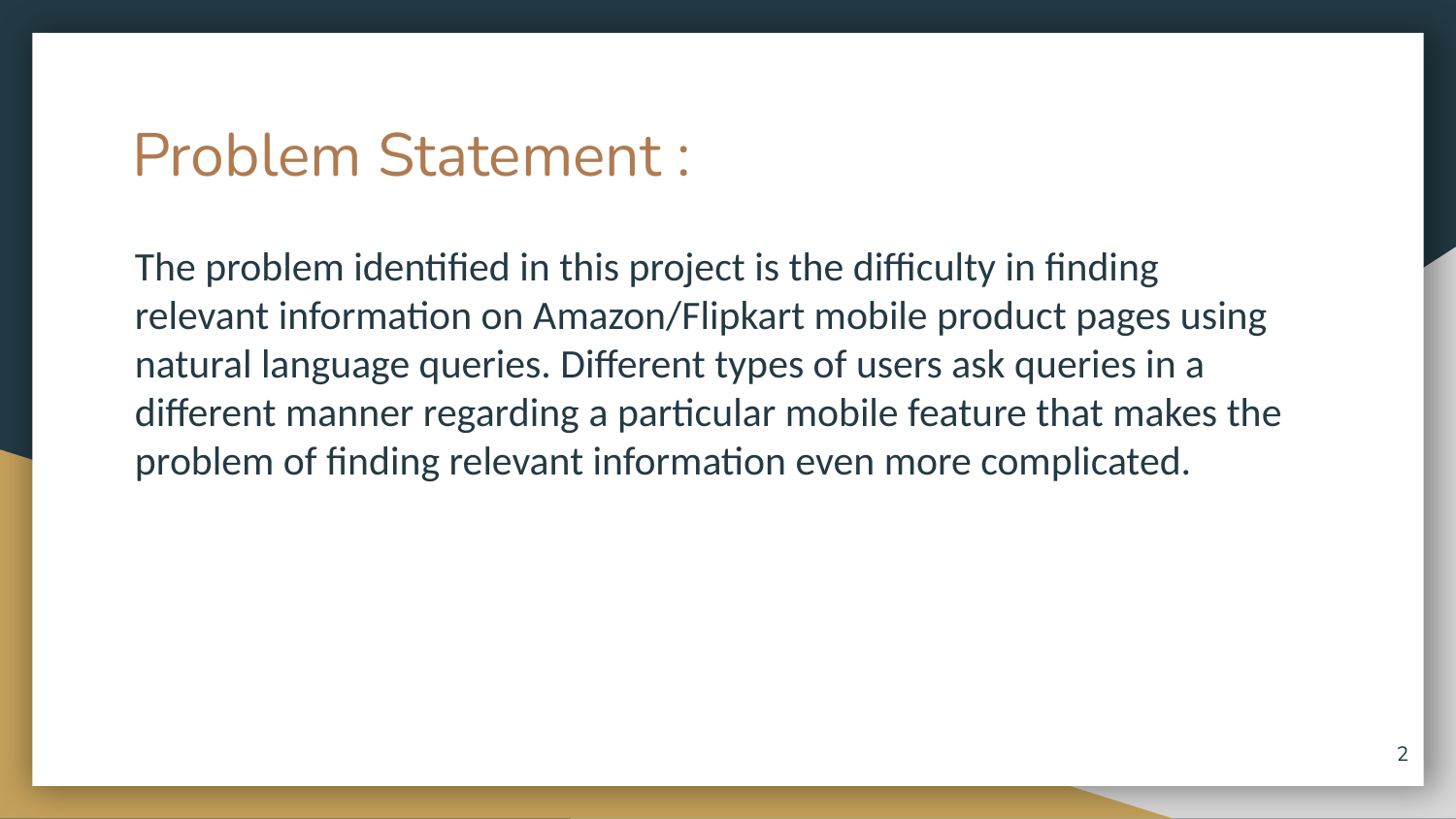

# Problem Statement :
The problem identified in this project is the difficulty in finding relevant information on Amazon/Flipkart mobile product pages using natural language queries. Different types of users ask queries in a different manner regarding a particular mobile feature that makes the problem of finding relevant information even more complicated.

2